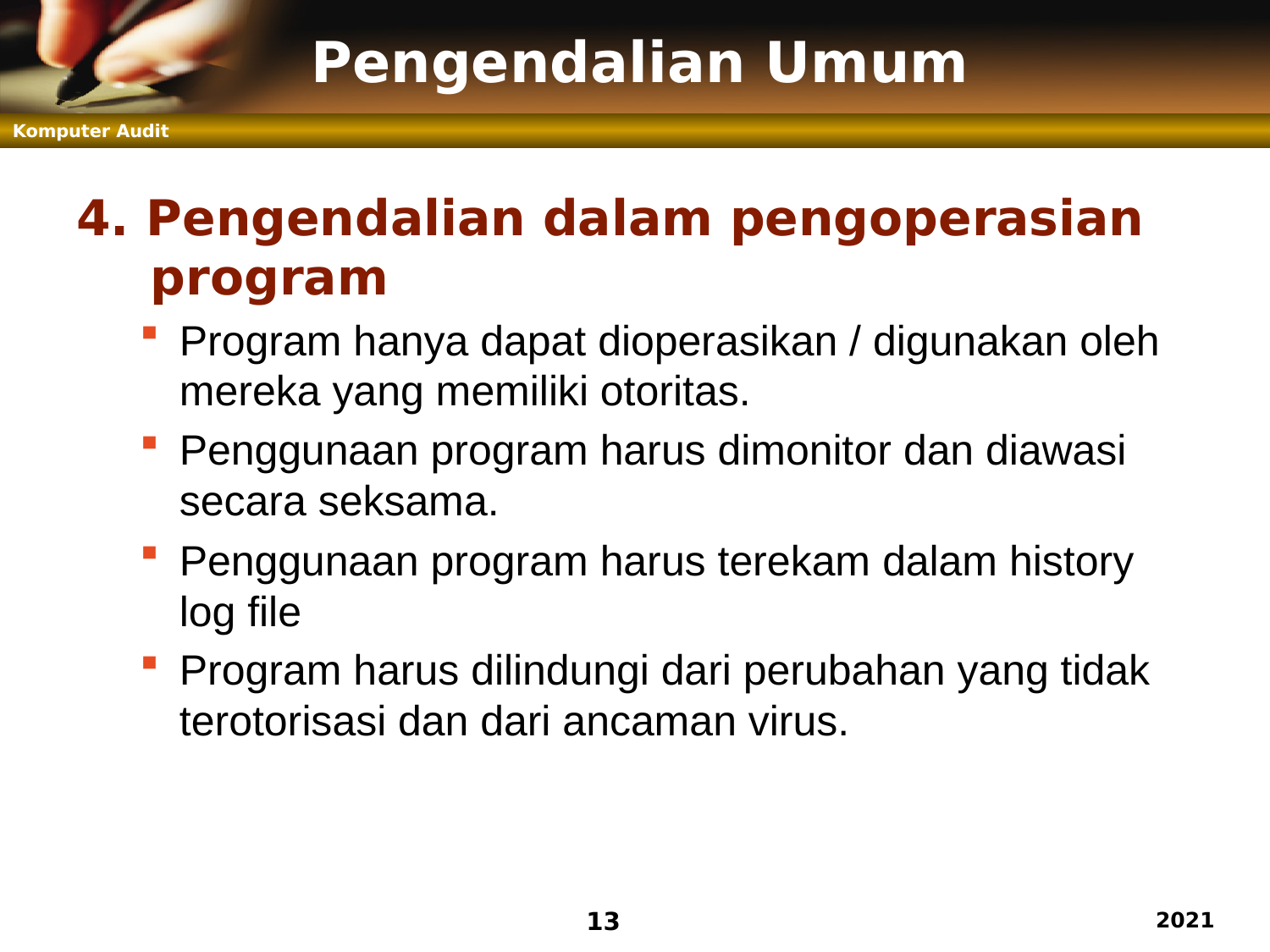

# Pengendalian Umum
4. Pengendalian dalam pengoperasian program
Program hanya dapat dioperasikan / digunakan oleh mereka yang memiliki otoritas.
Penggunaan program harus dimonitor dan diawasi secara seksama.
Penggunaan program harus terekam dalam history log file
Program harus dilindungi dari perubahan yang tidak terotorisasi dan dari ancaman virus.
13
2021